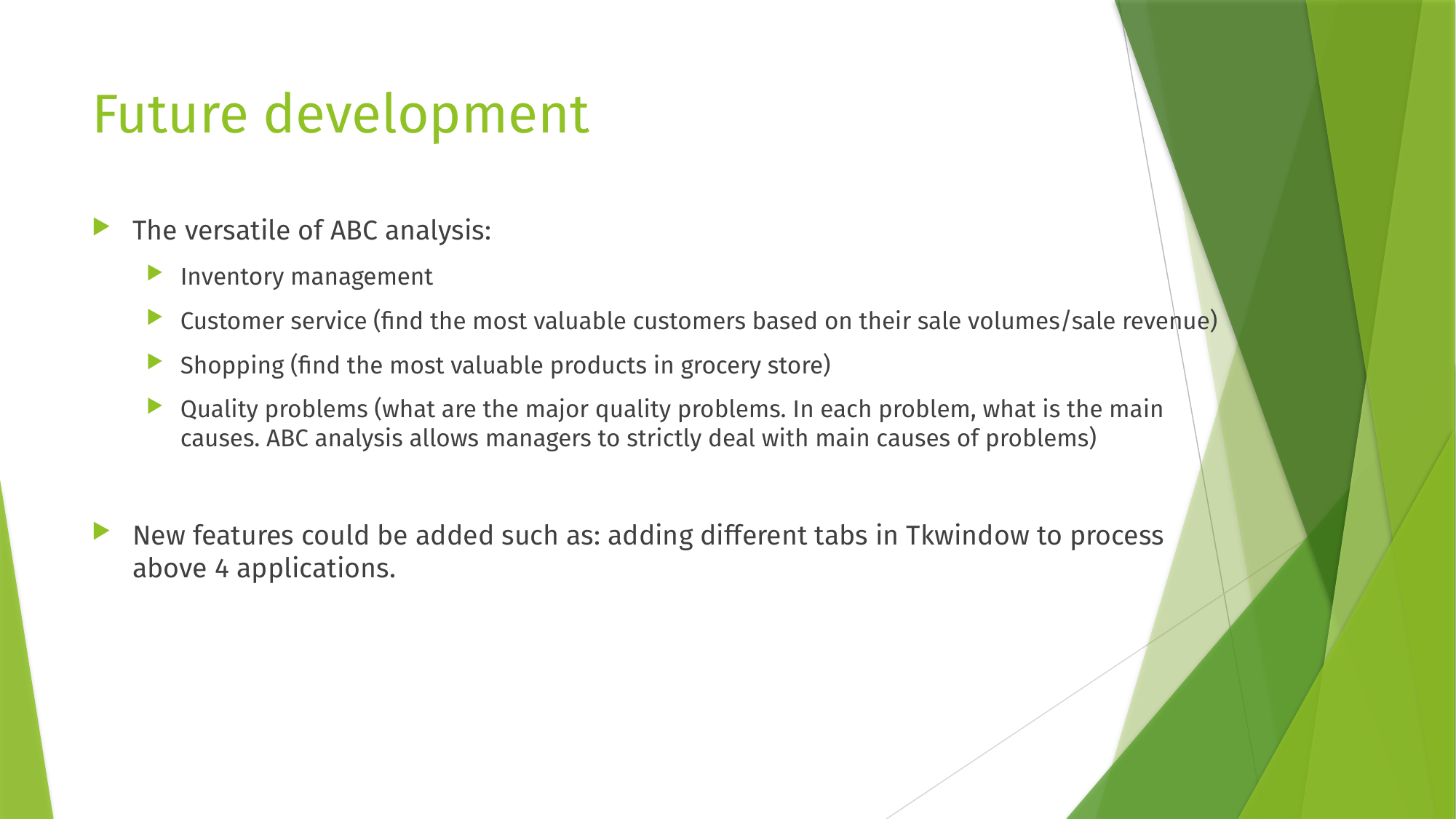

# Future development
The versatile of ABC analysis:
Inventory management
Customer service (find the most valuable customers based on their sale volumes/sale revenue)
Shopping (find the most valuable products in grocery store)
Quality problems (what are the major quality problems. In each problem, what is the main causes. ABC analysis allows managers to strictly deal with main causes of problems)

New features could be added such as: adding different tabs in Tkwindow to process above 4 applications.